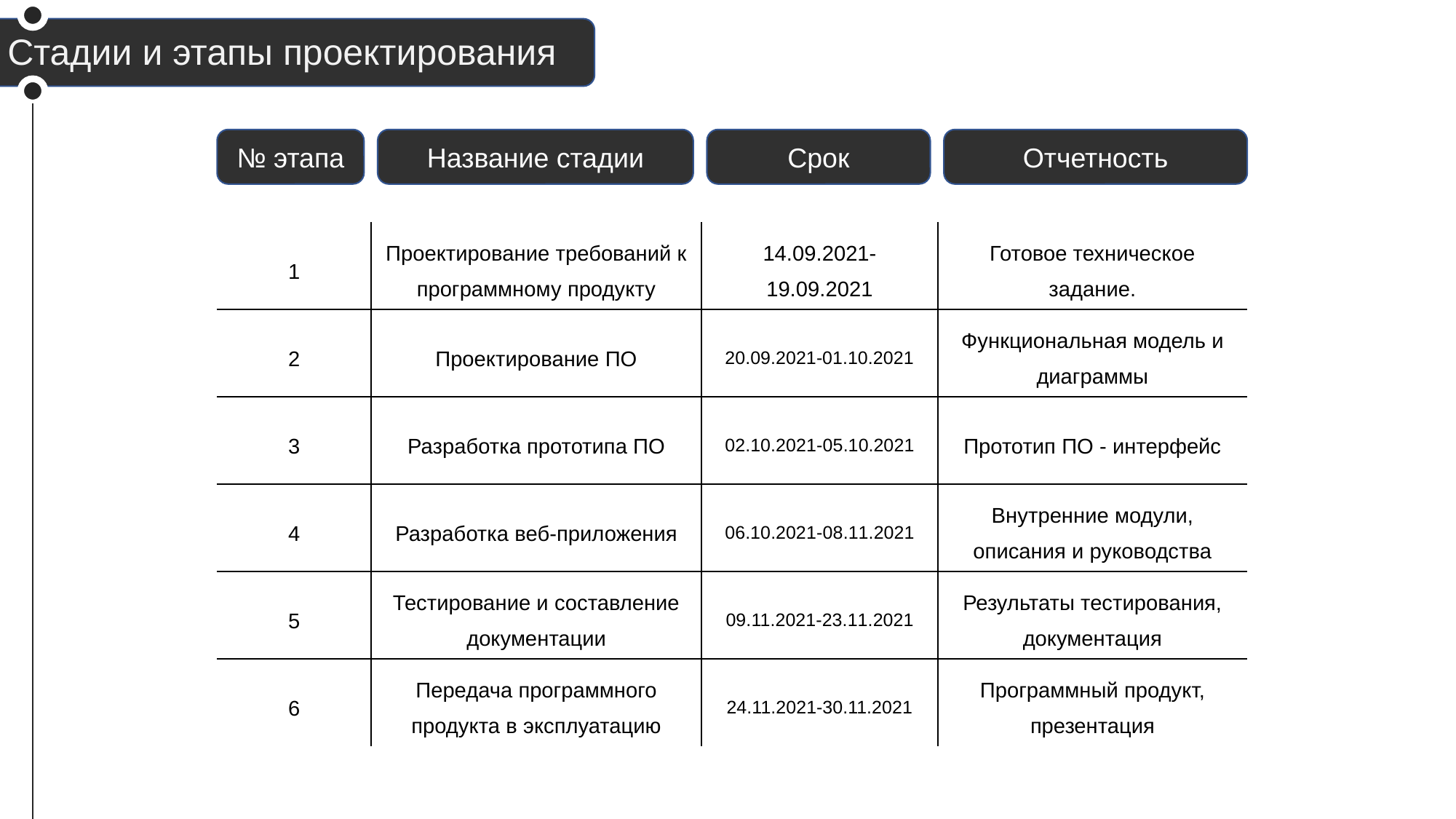

Стадии и этапы проектирования

№ этапа
Отчетность
Название стадии
Срок
| 1 | Проектирование требований к программному продукту | 14.09.2021-19.09.2021 | Готовое техническое задание. |
| --- | --- | --- | --- |
| 2 | Проектирование ПО | 20.09.2021-01.10.2021 | Функциональная модель и диаграммы |
| 3 | Разработка прототипа ПО | 02.10.2021-05.10.2021 | Прототип ПО - интерфейс |
| 4 | Разработка веб-приложения | 06.10.2021-08.11.2021 | Внутренние модули, описания и руководства |
| 5 | Тестирование и составление документации | 09.11.2021-23.11.2021 | Результаты тестирования, документация |
| 6 | Передача программного продукта в эксплуатацию | 24.11.2021-30.11.2021 | Программный продукт, презентация |